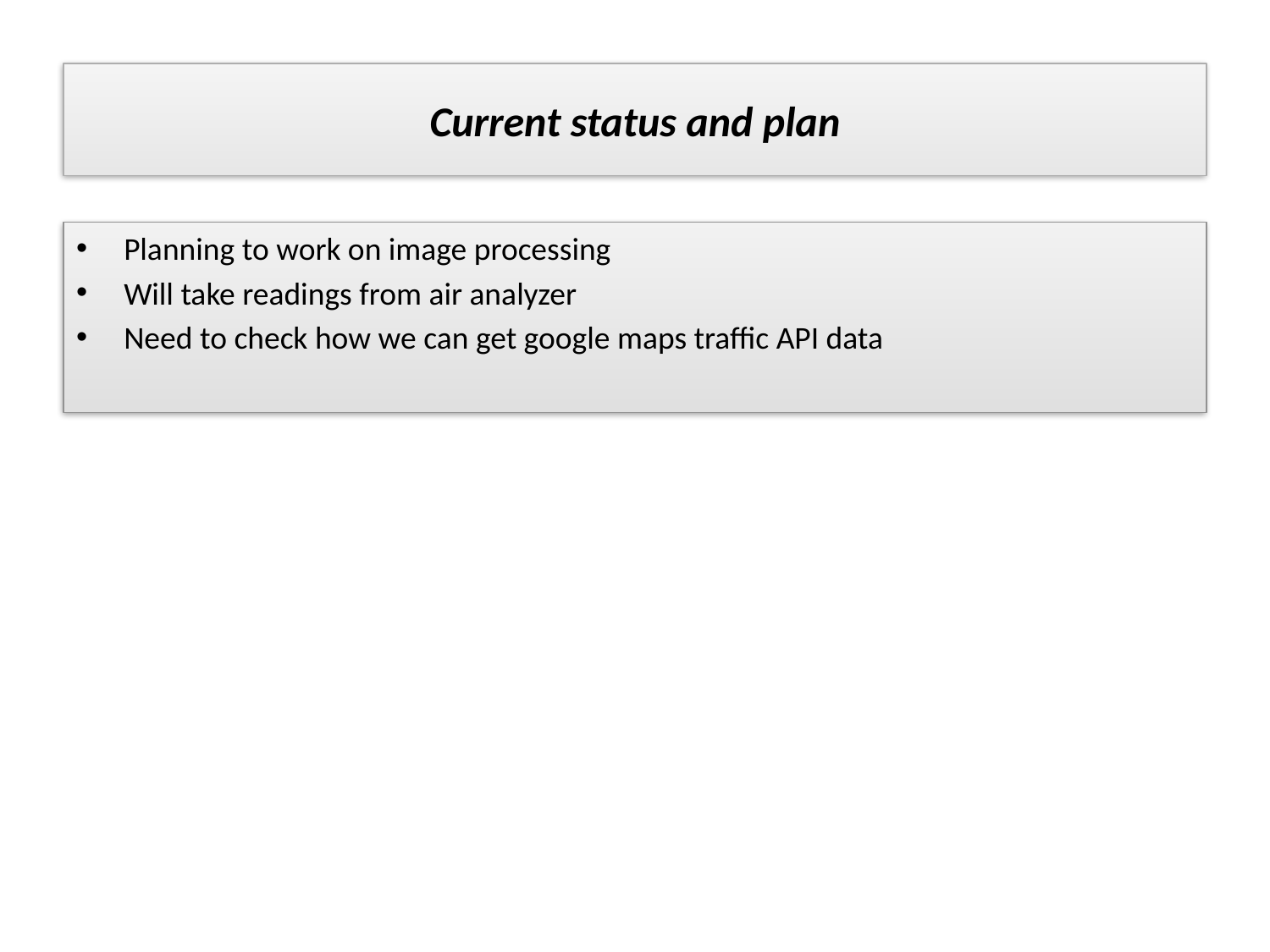

# Current status and plan
Planning to work on image processing
Will take readings from air analyzer
Need to check how we can get google maps traffic API data